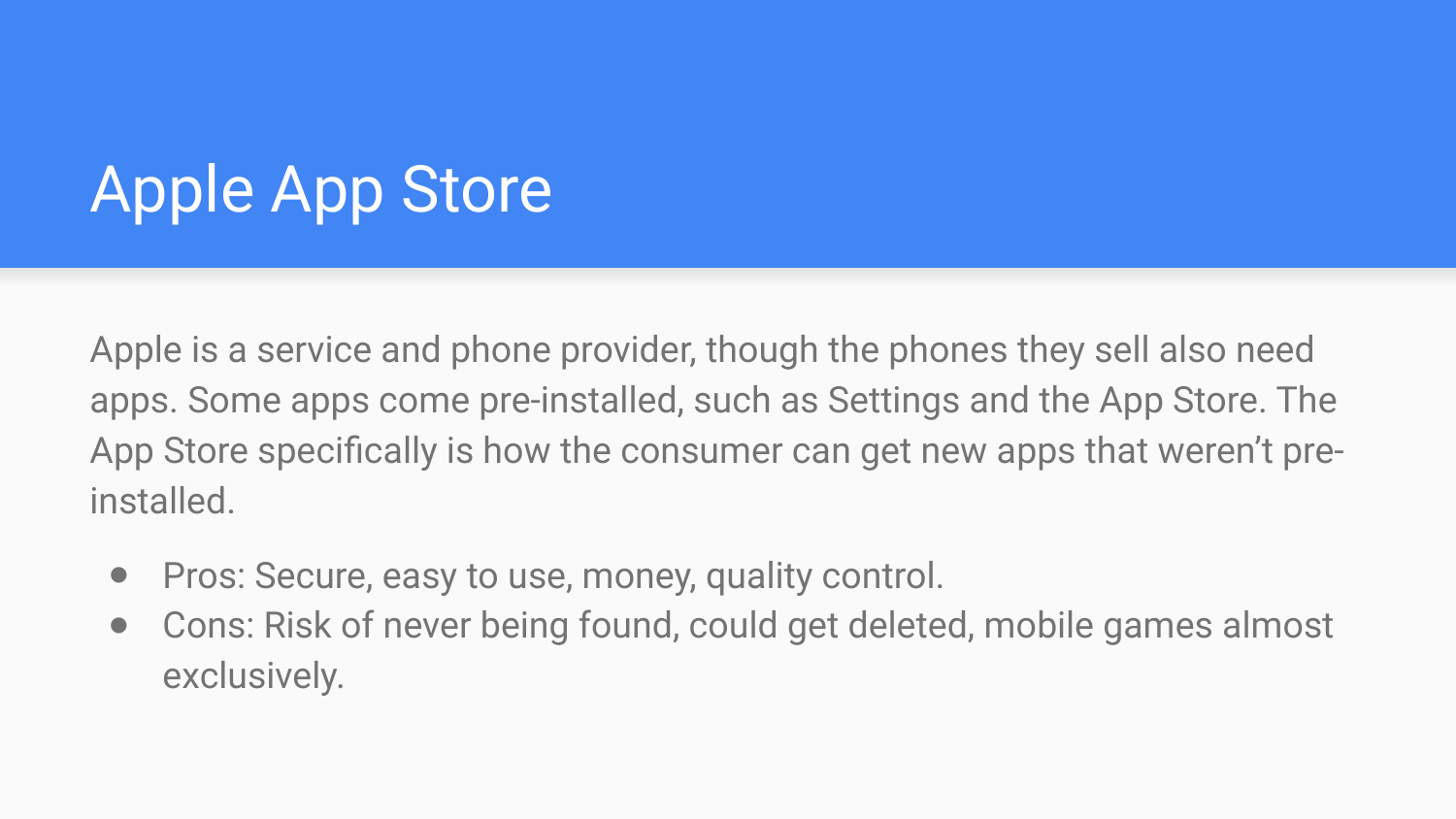

# Apple App Store
Apple is a service and phone provider, though the phones they sell also need apps. Some apps come pre-installed, such as Settings and the App Store. The App Store specifically is how the consumer can get new apps that weren’t pre-installed.
Pros: Secure, easy to use, money, quality control.
Cons: Risk of never being found, could get deleted, mobile games almost exclusively.